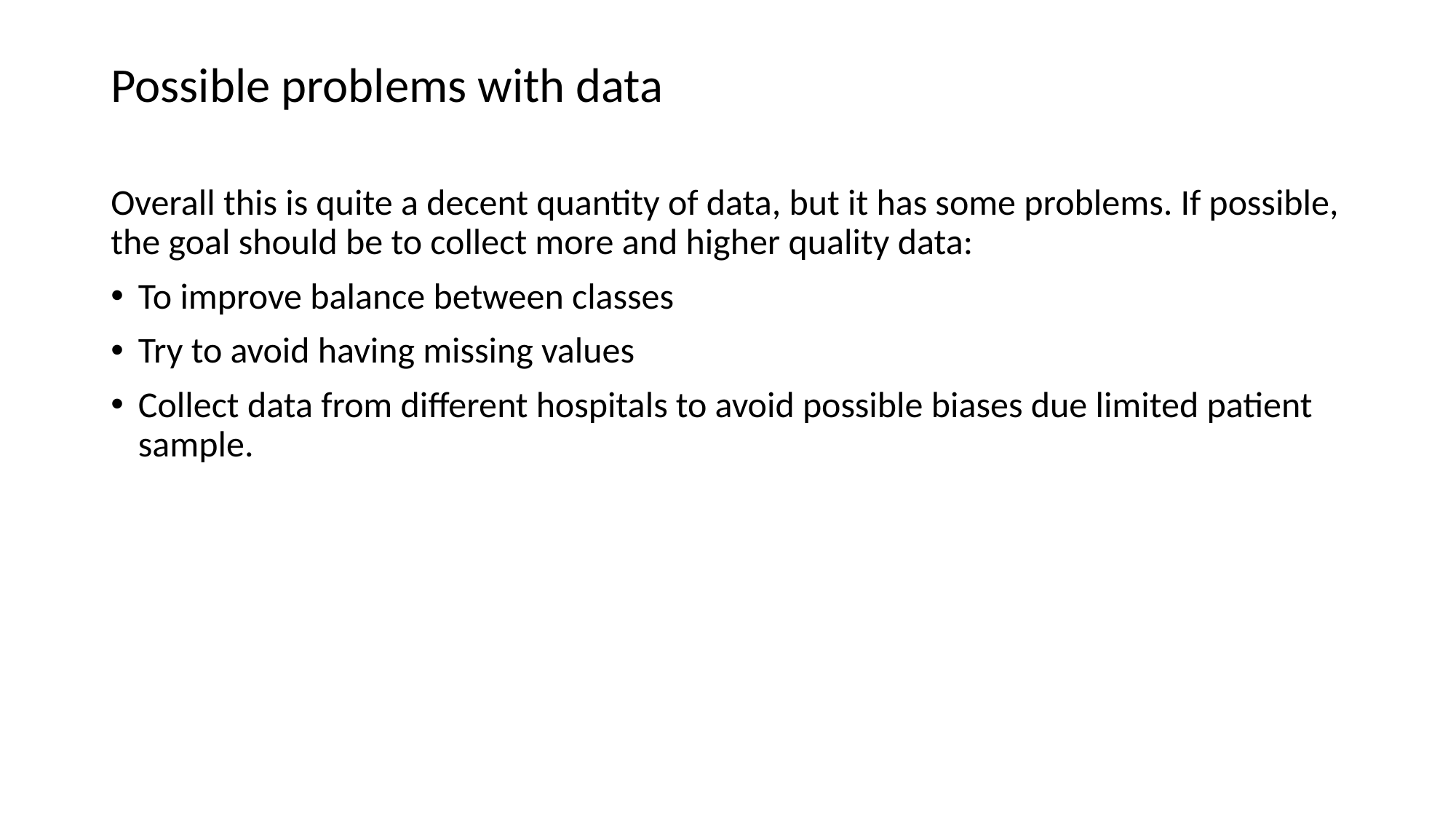

# Possible problems with data
Overall this is quite a decent quantity of data, but it has some problems. If possible, the goal should be to collect more and higher quality data:
To improve balance between classes
Try to avoid having missing values
Collect data from different hospitals to avoid possible biases due limited patient sample.